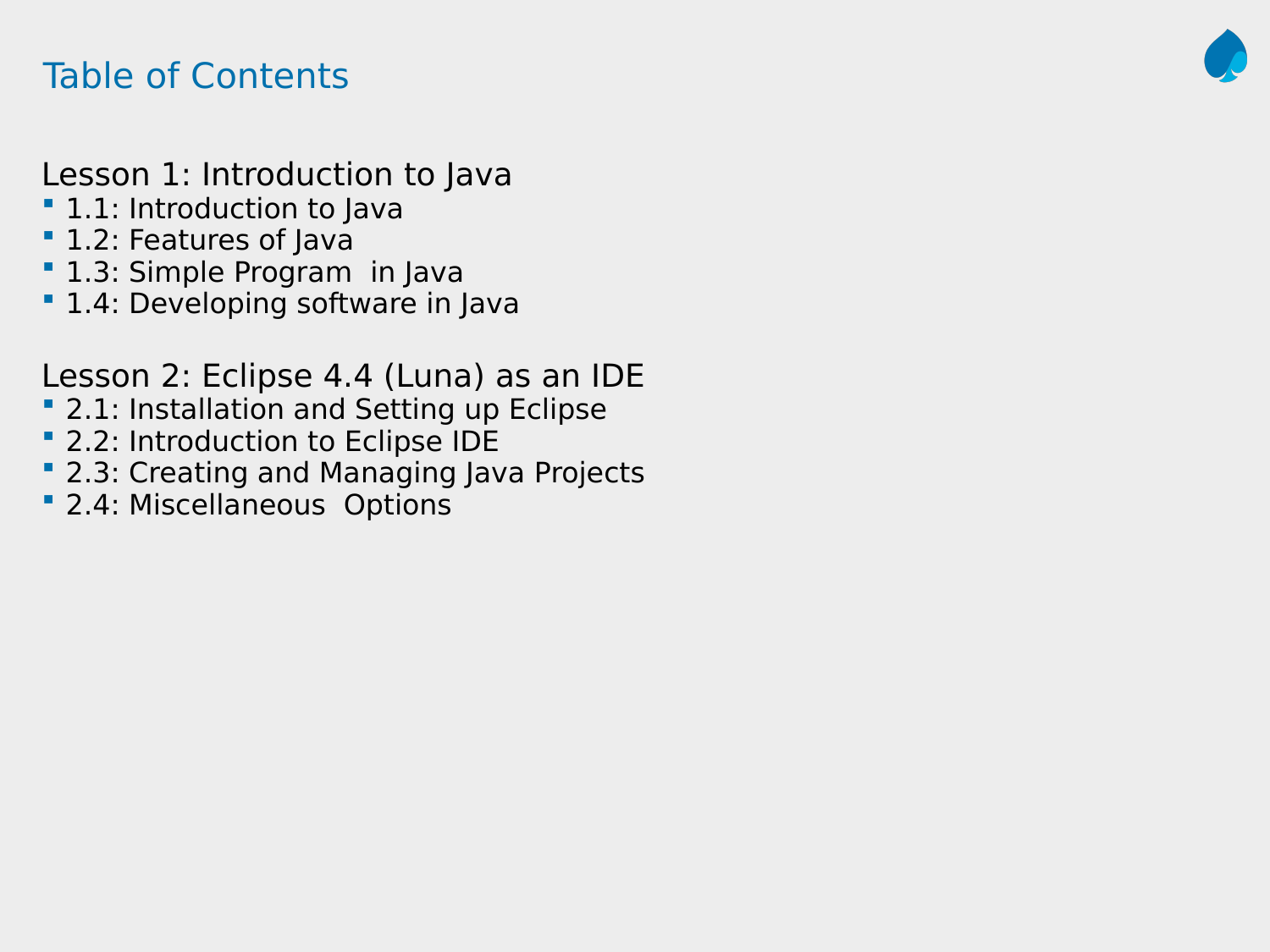

# Table of Contents

Lesson 1: Introduction to Java
1.1: Introduction to Java
1.2: Features of Java
1.3: Simple Program  in Java
1.4: Developing software in Java

Lesson 2: Eclipse 4.4 (Luna) as an IDE
2.1: Installation and Setting up Eclipse
2.2: Introduction to Eclipse IDE
2.3: Creating and Managing Java Projects
2.4: Miscellaneous  Options